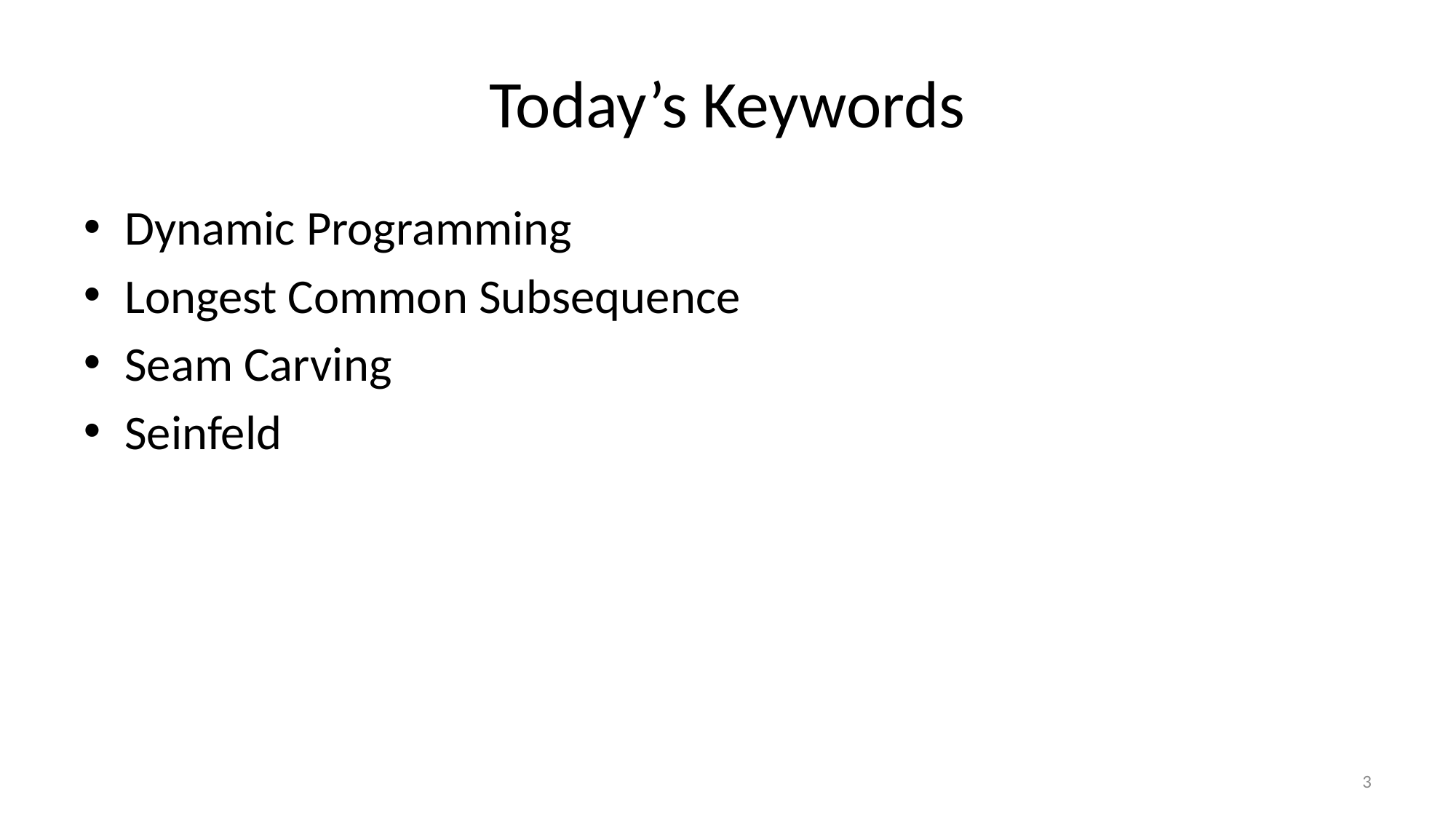

# Today’s Keywords
Dynamic Programming
Longest Common Subsequence
Seam Carving
Seinfeld

3